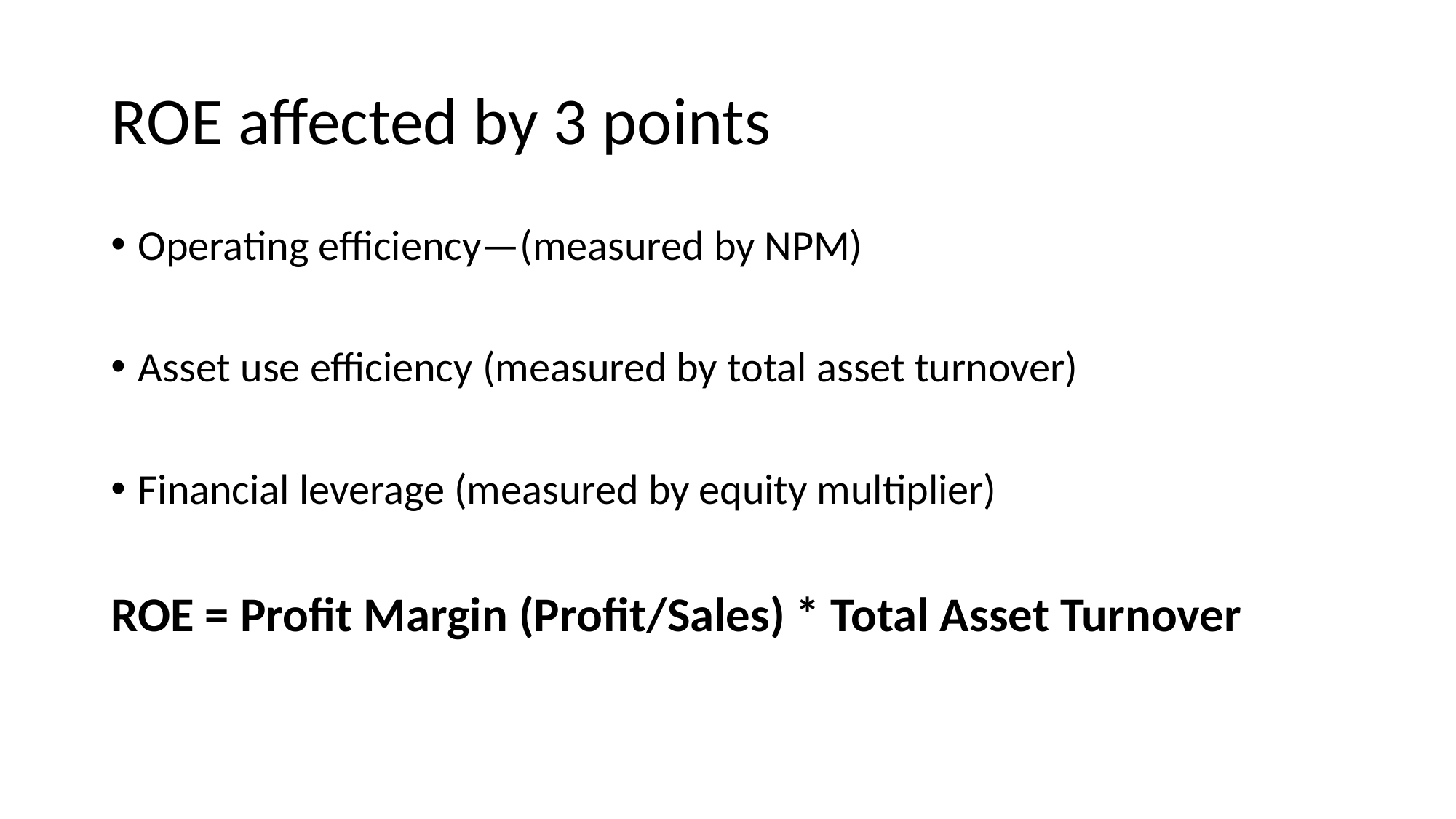

# ROE affected by 3 points
Operating efficiency—(measured by NPM)

Asset use efficiency (measured by total asset turnover)

Financial leverage (measured by equity multiplier)

ROE = Profit Margin (Profit/Sales) * Total Asset Turnover